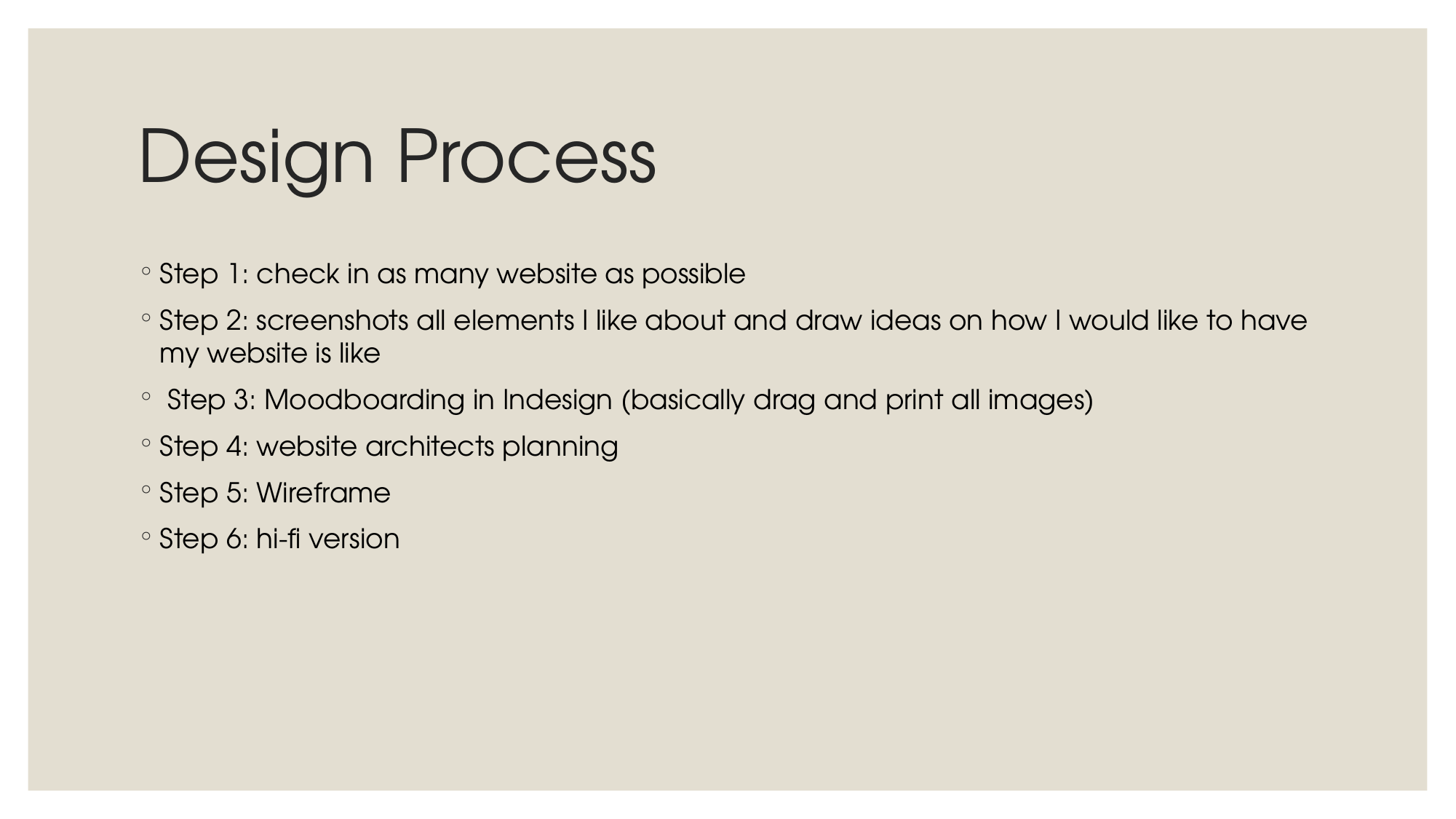

# Design Process
Step 1: check in as many website as possible
Step 2: screenshots all elements I like about and draw ideas on how I would like to have my website is like
 Step 3: Moodboarding in Indesign (basically drag and print all images)
Step 4: website architects planning
Step 5: Wireframe
Step 6: hi-fi version